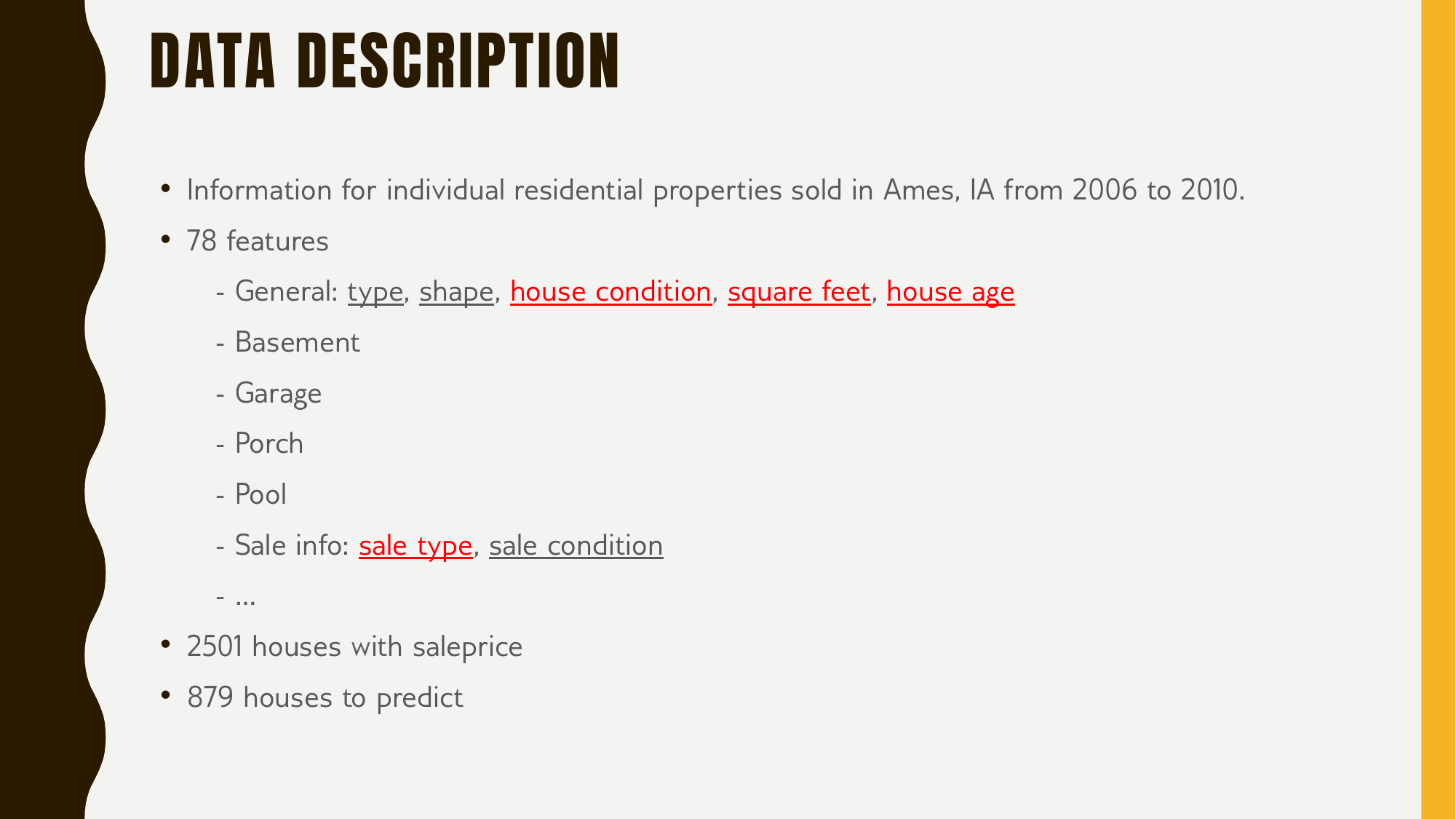

# Data Description
Information for individual residential properties sold in Ames, IA from 2006 to 2010.
78 features
      - General: type, shape, house condition, square feet, house age
      - Basement
      - Garage
      - Porch
      - Pool
      - Sale info: sale type, sale condition
      - …
2501 houses with saleprice
879 houses to predict